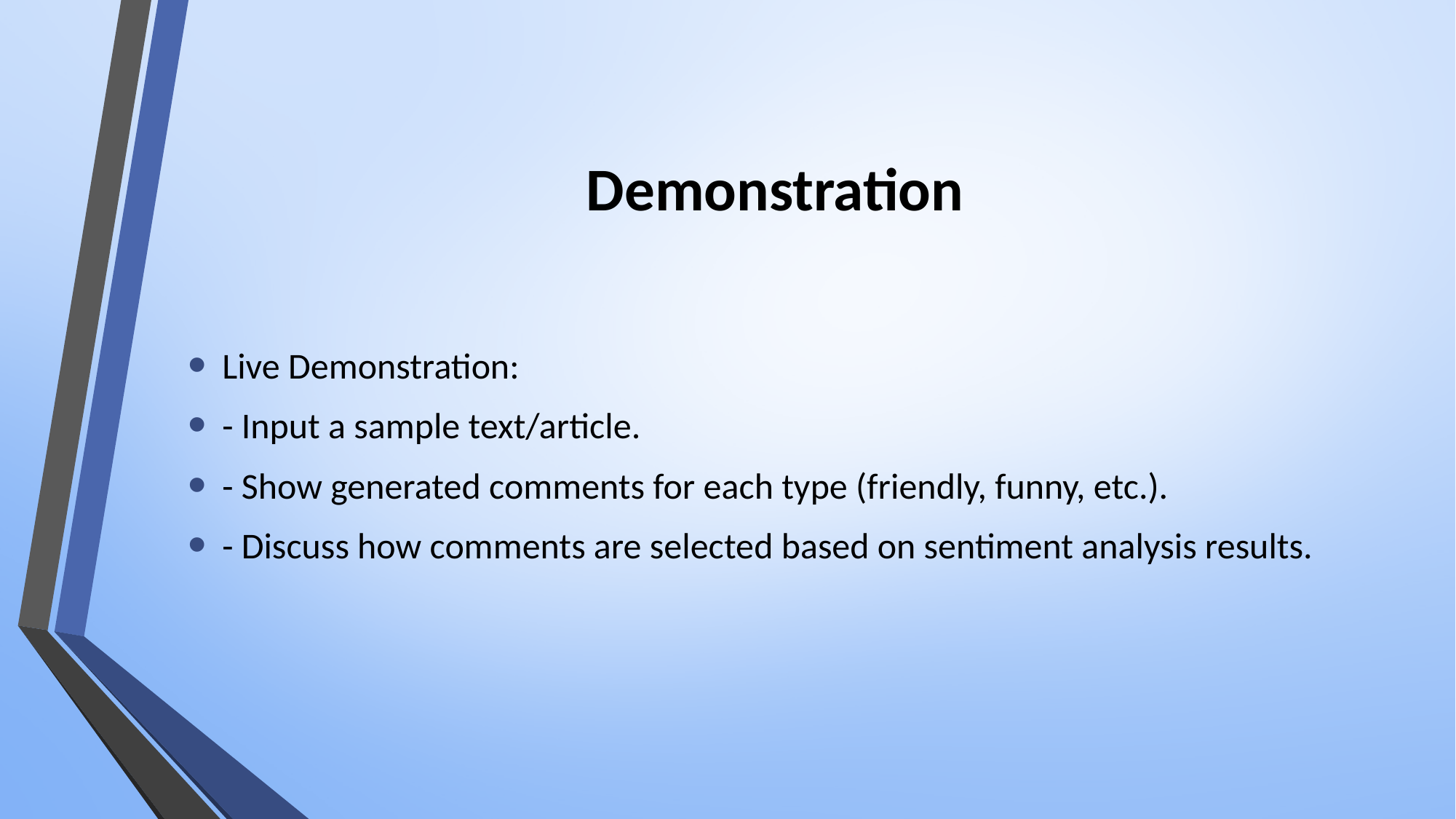

# Demonstration
Live Demonstration:
- Input a sample text/article.
- Show generated comments for each type (friendly, funny, etc.).
- Discuss how comments are selected based on sentiment analysis results.